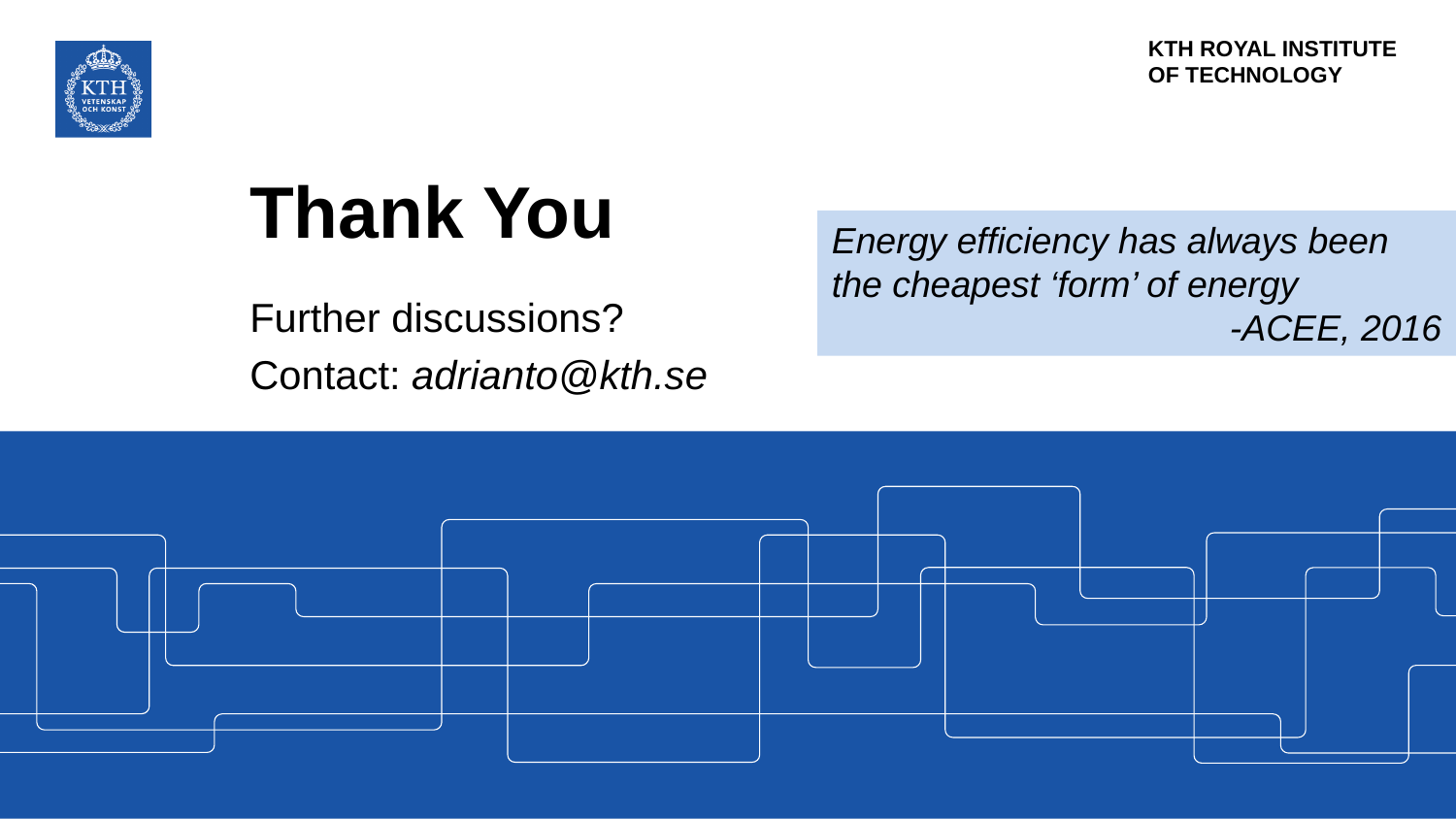

# Thank You
Energy efficiency has always been the cheapest ‘form’ of energy
-ACEE, 2016
Further discussions?
Contact: adrianto@kth.se